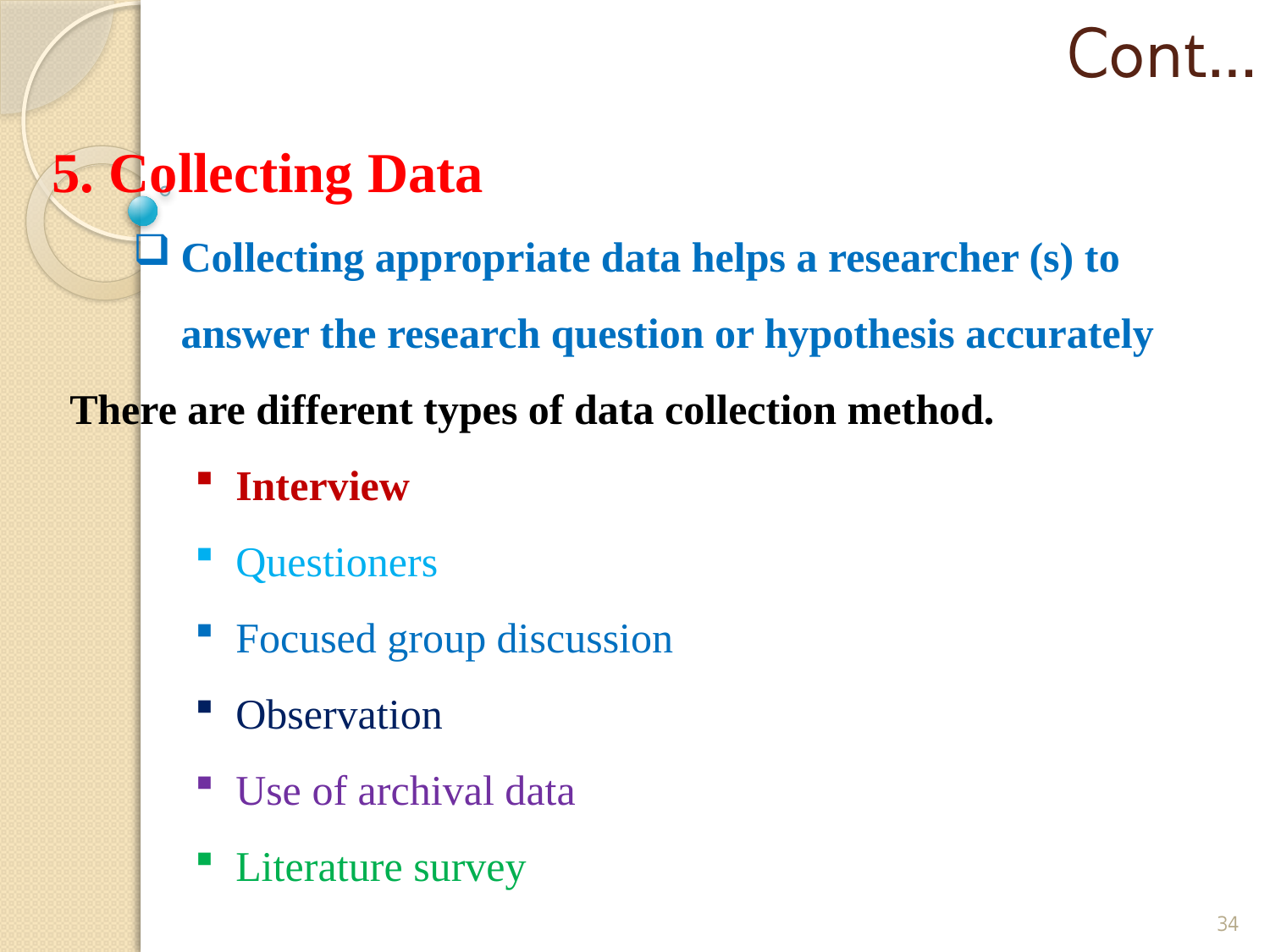

Cont…
5. Collecting Data
Collecting appropriate data helps a researcher (s) to answer the research question or hypothesis accurately
There are different types of data collection method.
Interview
Questioners
Focused group discussion
Observation
Use of archival data
Literature survey

34